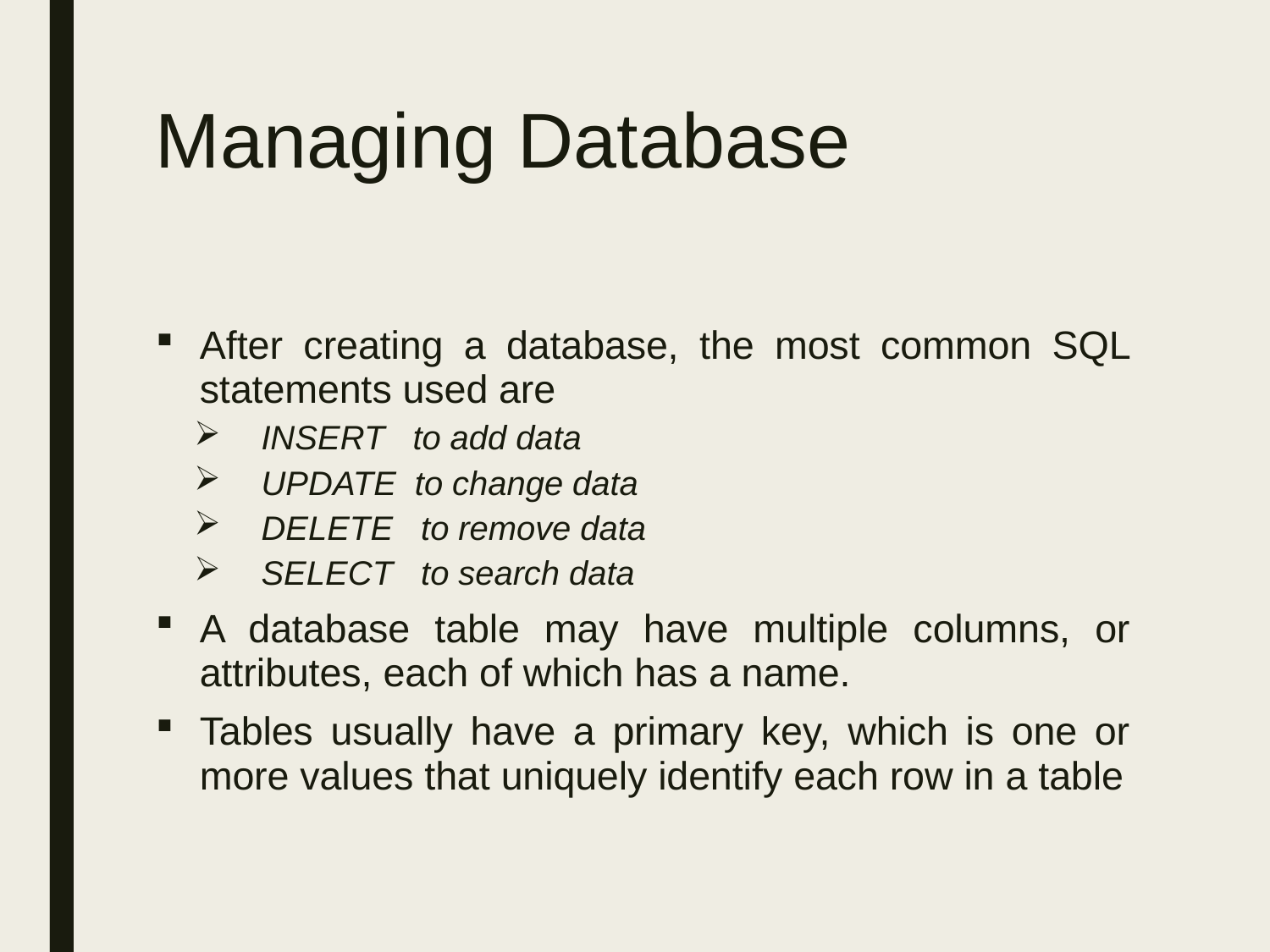

# Managing Database
After creating a database, the most common SQL statements used are
INSERT   to add data
UPDATE  to change data
DELETE   to remove data
SELECT   to search data
A database table may have multiple columns, or attributes, each of which has a name.
Tables usually have a primary key, which is one or more values that uniquely identify each row in a table